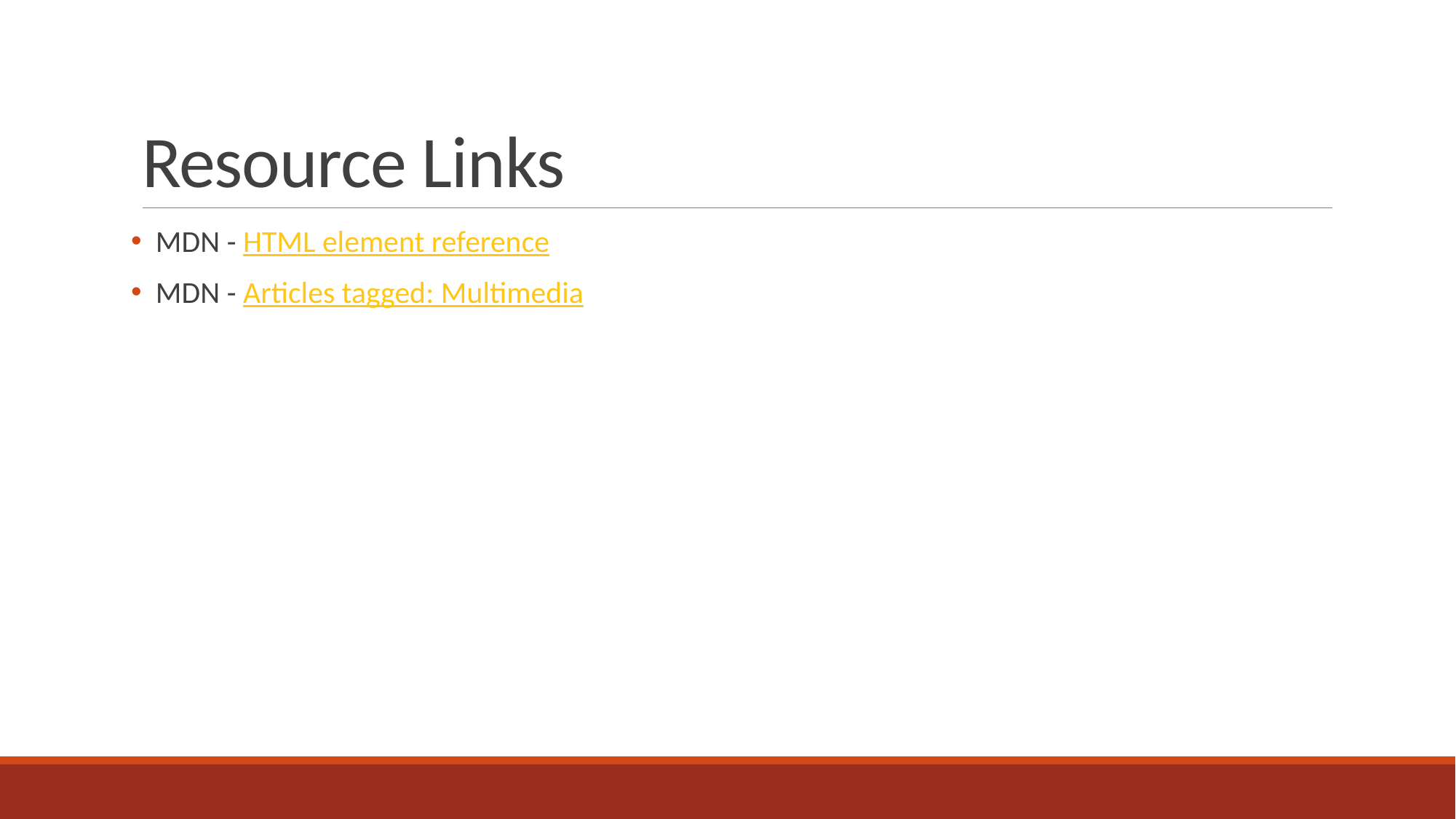

# Resource Links
  MDN - HTML element reference
  MDN - Articles tagged: Multimedia